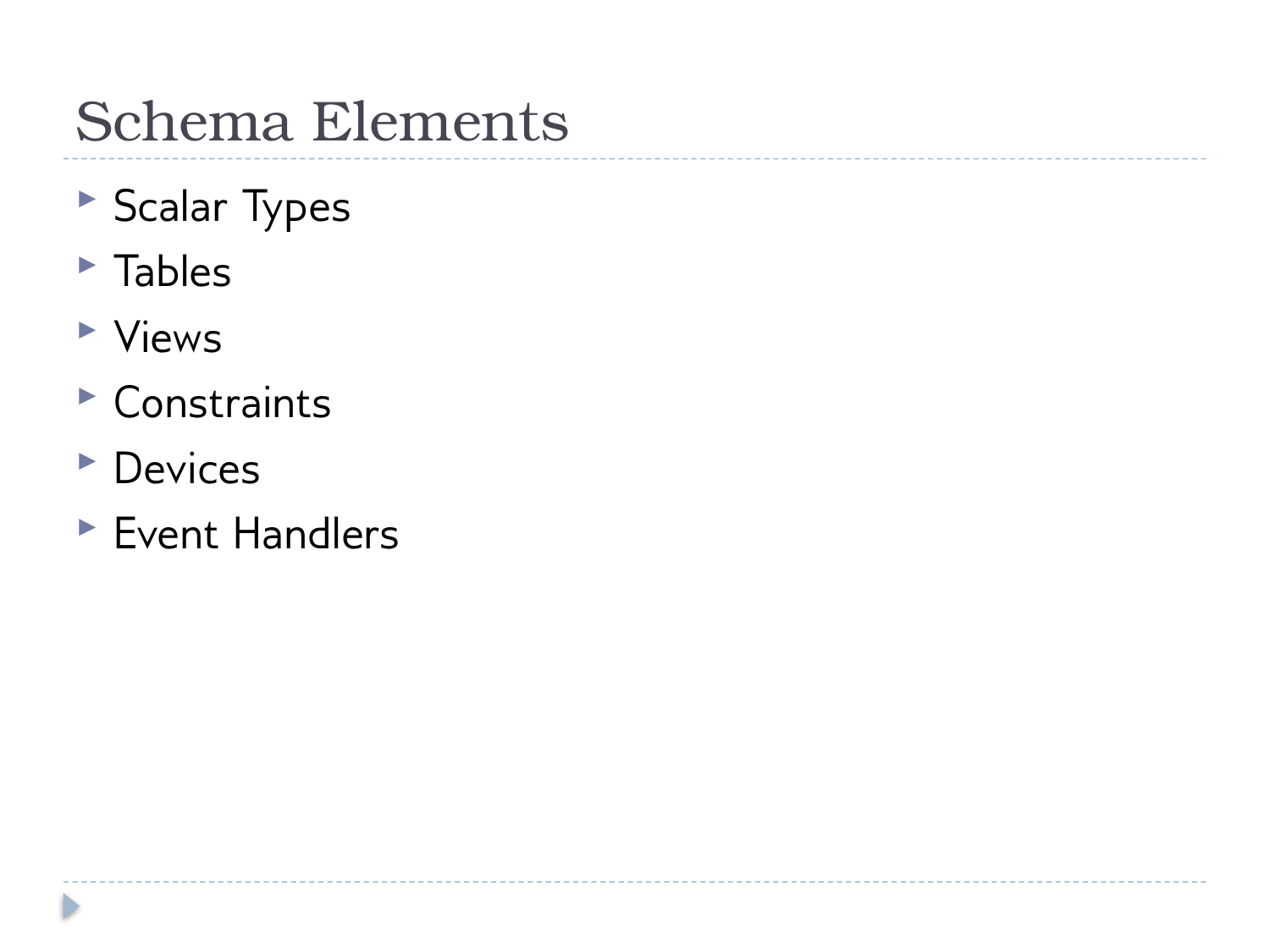

# Schema Elements
Scalar Types
Tables
Views
Constraints
Devices
Event Handlers